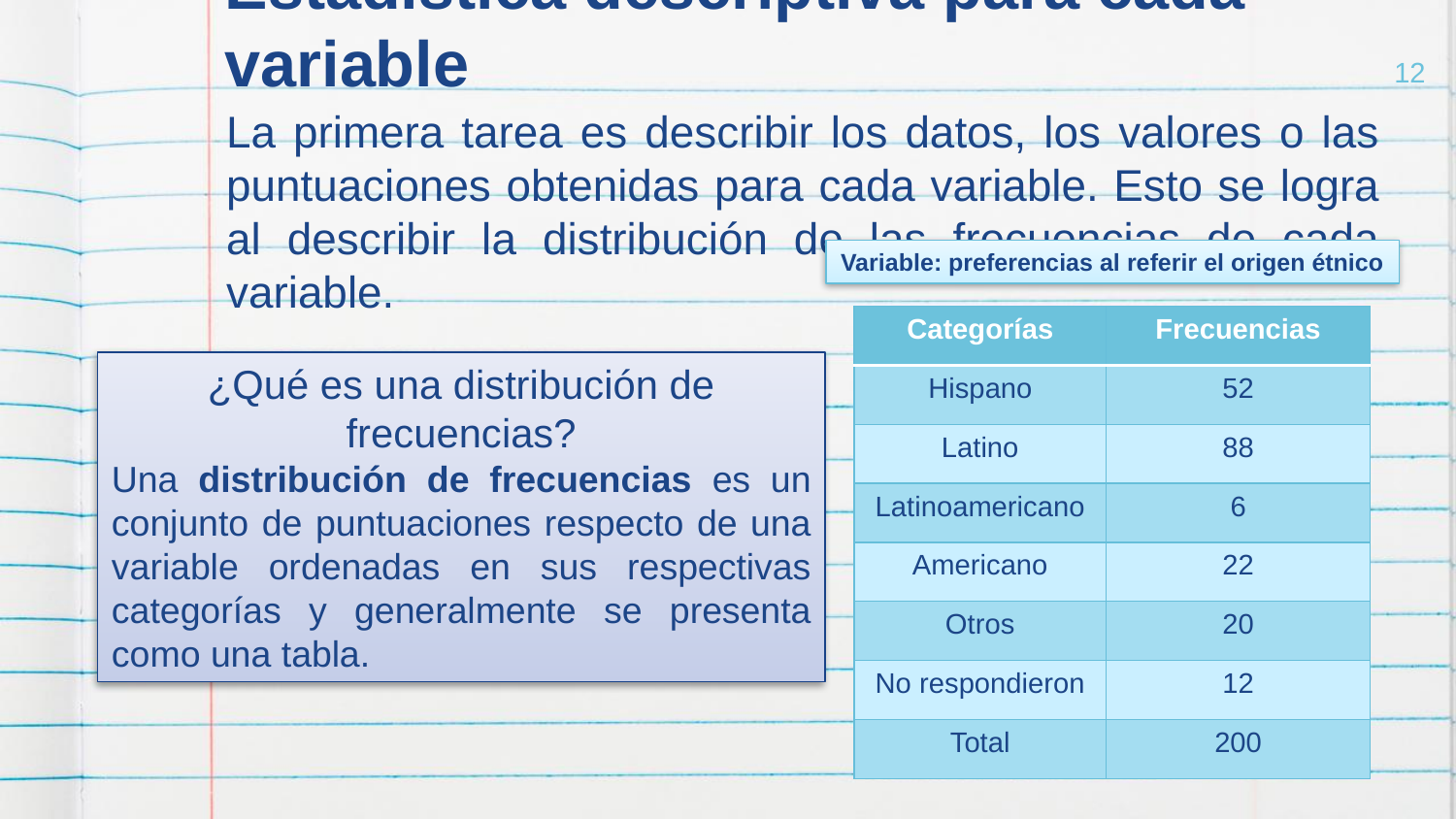

# Estadística descriptiva para cada variable
12
La primera tarea es describir los datos, los valores o las puntuaciones obtenidas para cada variable. Esto se logra al describir la distribución de las frecuencias de cada variable.
Variable: preferencias al referir el origen étnico
| Categorías | Frecuencias |
| --- | --- |
| Hispano | 52 |
| Latino | 88 |
| Latinoamericano | 6 |
| Americano | 22 |
| Otros | 20 |
| No respondieron | 12 |
| Total | 200 |
¿Qué es una distribución de frecuencias?
Una distribución de frecuencias es un conjunto de puntuaciones respecto de una variable ordenadas en sus respectivas categorías y generalmente se presenta como una tabla.